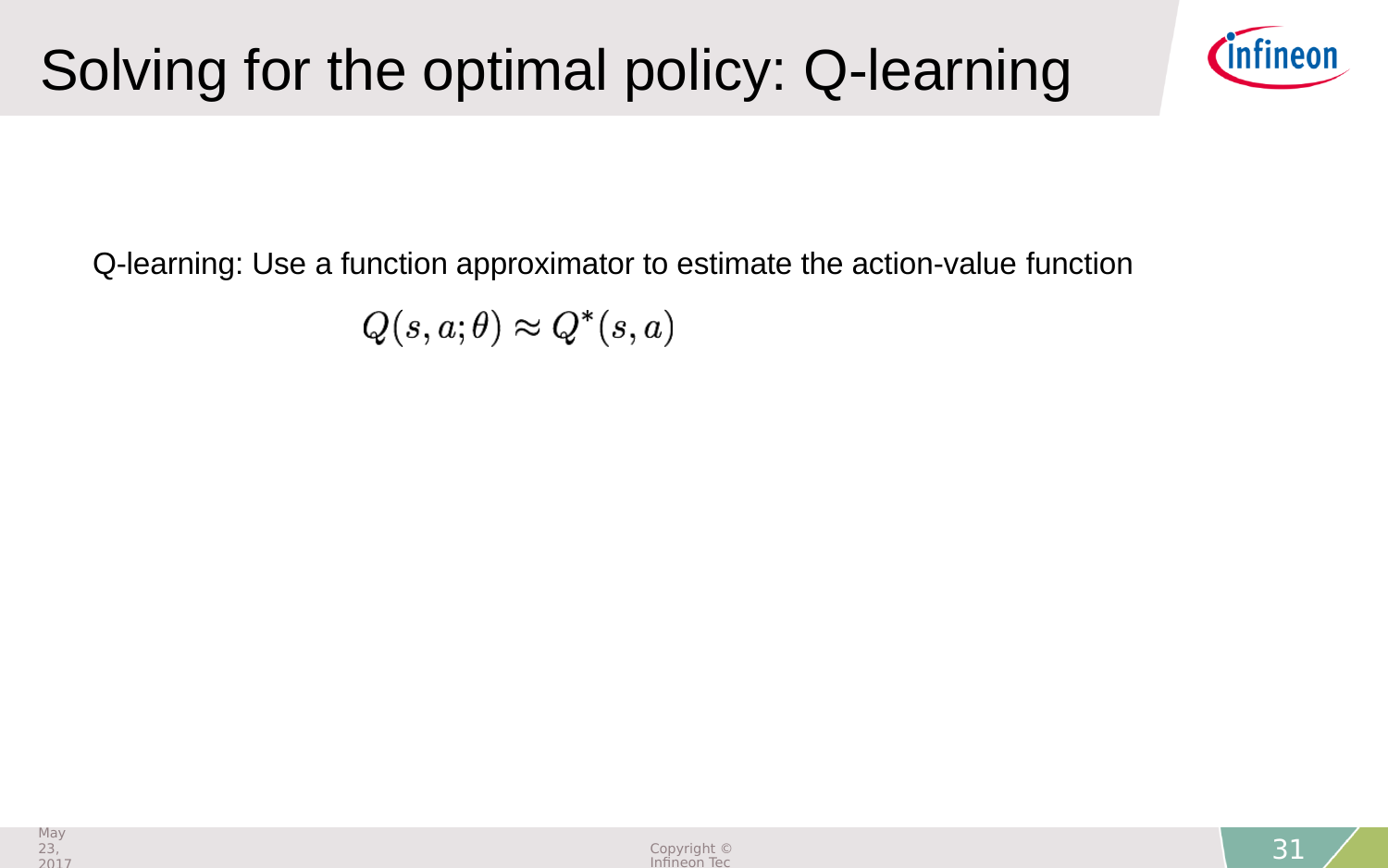

Solving for the optimal policy: Q-learning
Q-learning: Use a function approximator to estimate the action-value function

May 23, 2017
Copyright © Infineon Technologies AG 2018. All rights reserved.
31